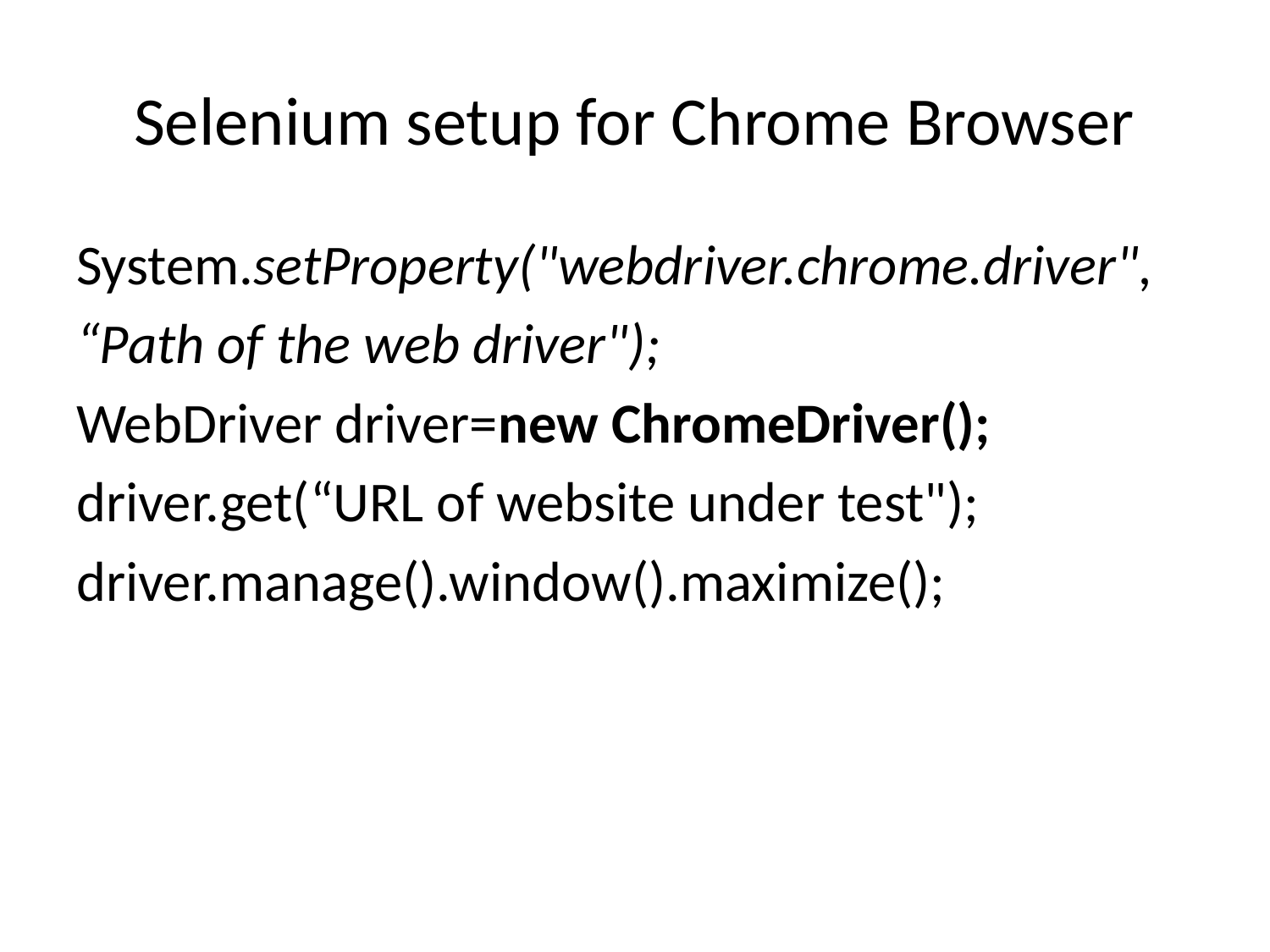

# Selenium setup for Chrome Browser
System.setProperty("webdriver.chrome.driver",
“Path of the web driver");
WebDriver driver=new ChromeDriver();
driver.get(“URL of website under test");
driver.manage().window().maximize();